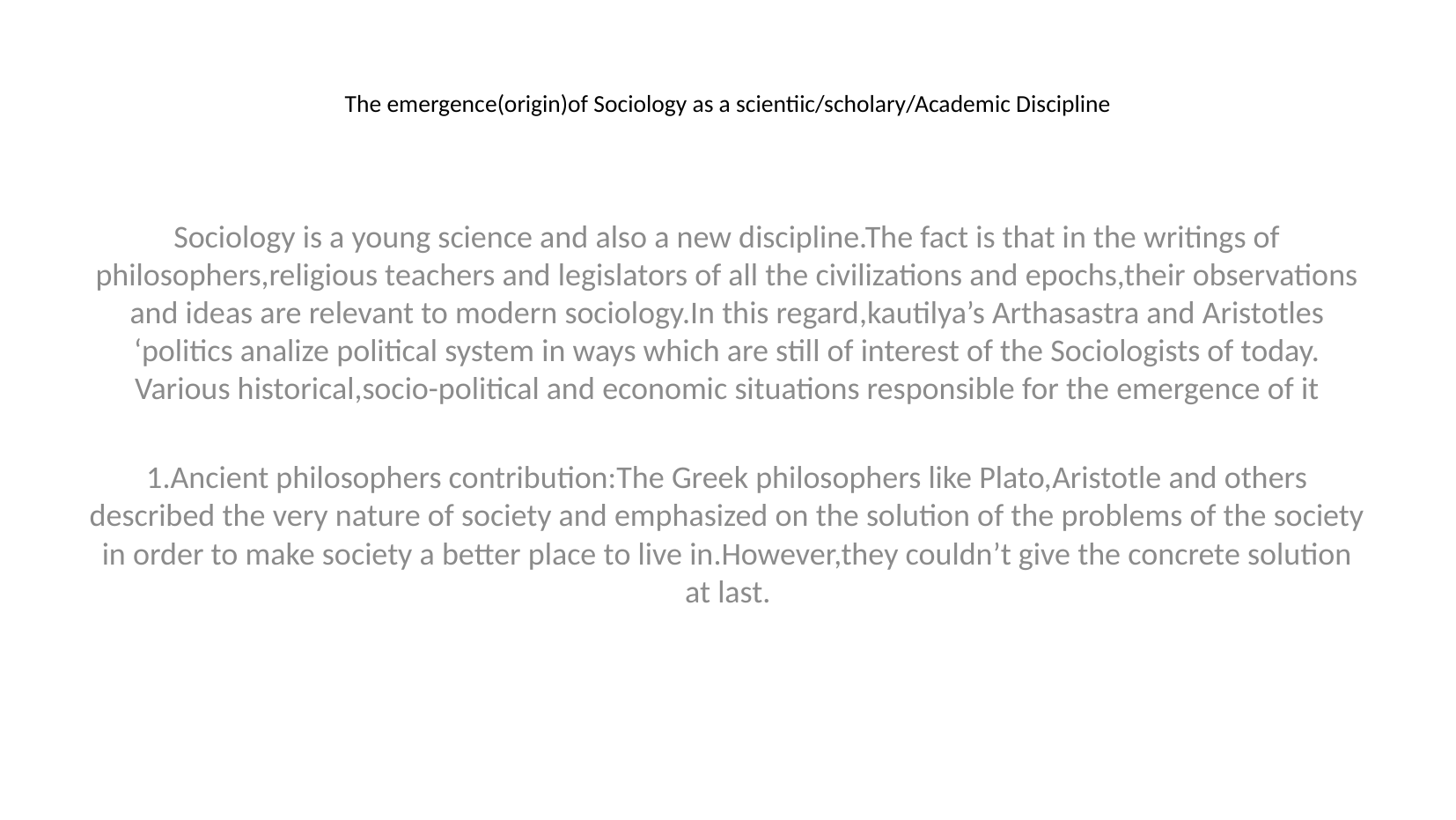

# The emergence(origin)of Sociology as a scientiic/scholary/Academic Discipline
Sociology is a young science and also a new discipline.The fact is that in the writings of philosophers,religious teachers and legislators of all the civilizations and epochs,their observations and ideas are relevant to modern sociology.In this regard,kautilya’s Arthasastra and Aristotles ‘politics analize political system in ways which are still of interest of the Sociologists of today. Various historical,socio-political and economic situations responsible for the emergence of it

1.Ancient philosophers contribution:The Greek philosophers like Plato,Aristotle and others described the very nature of society and emphasized on the solution of the problems of the society in order to make society a better place to live in.However,they couldn’t give the concrete solution at last.